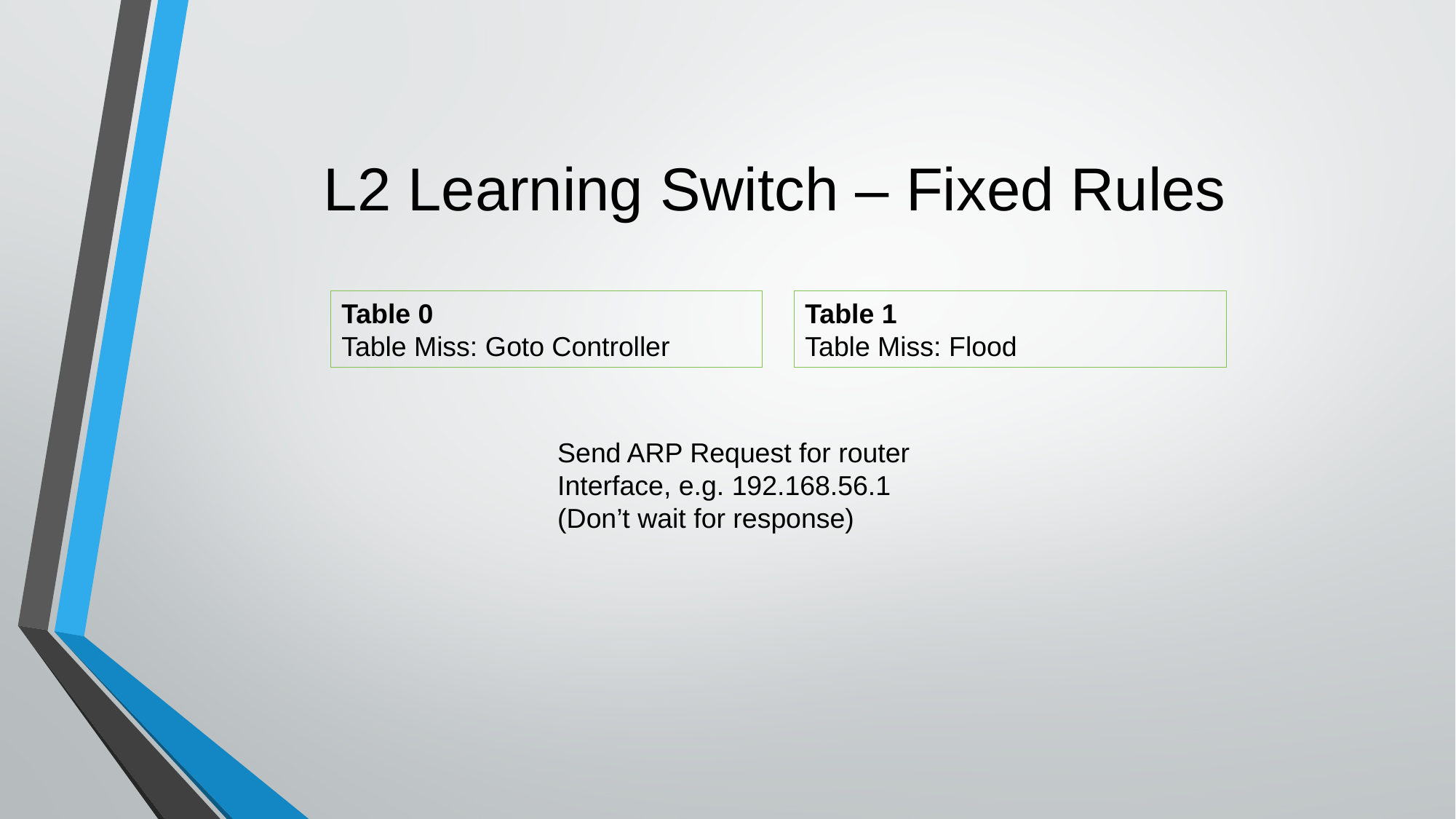

# L2 Learning Switch – Fixed Rules
Table 0
Table Miss: Goto Controller
Table 1
Table Miss: Flood
Send ARP Request for router Interface, e.g. 192.168.56.1
(Don’t wait for response)